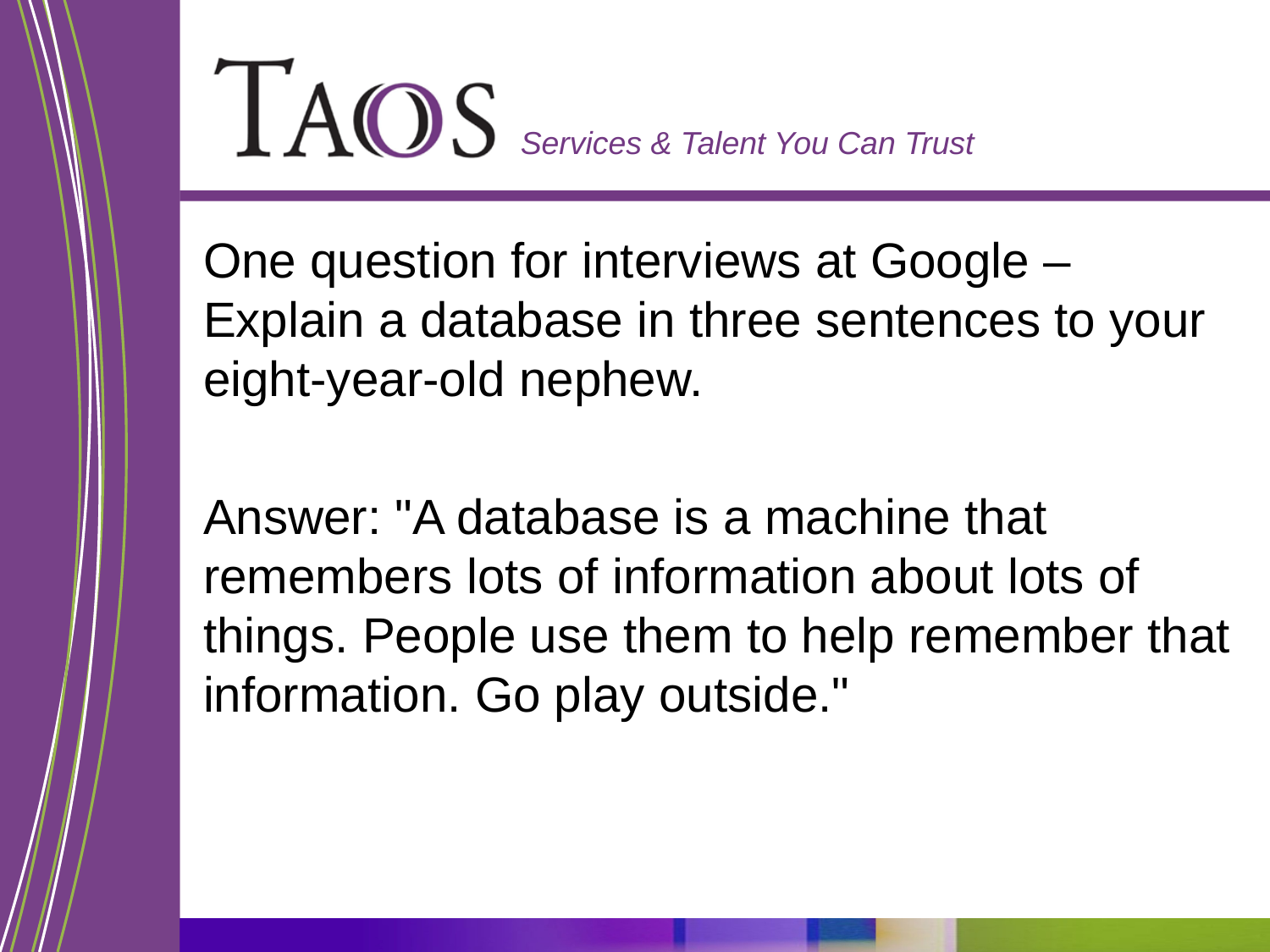

One question for interviews at Google – Explain a database in three sentences to your eight-year-old nephew.

Answer: "A database is a machine that remembers lots of information about lots of things. People use them to help remember that information. Go play outside."